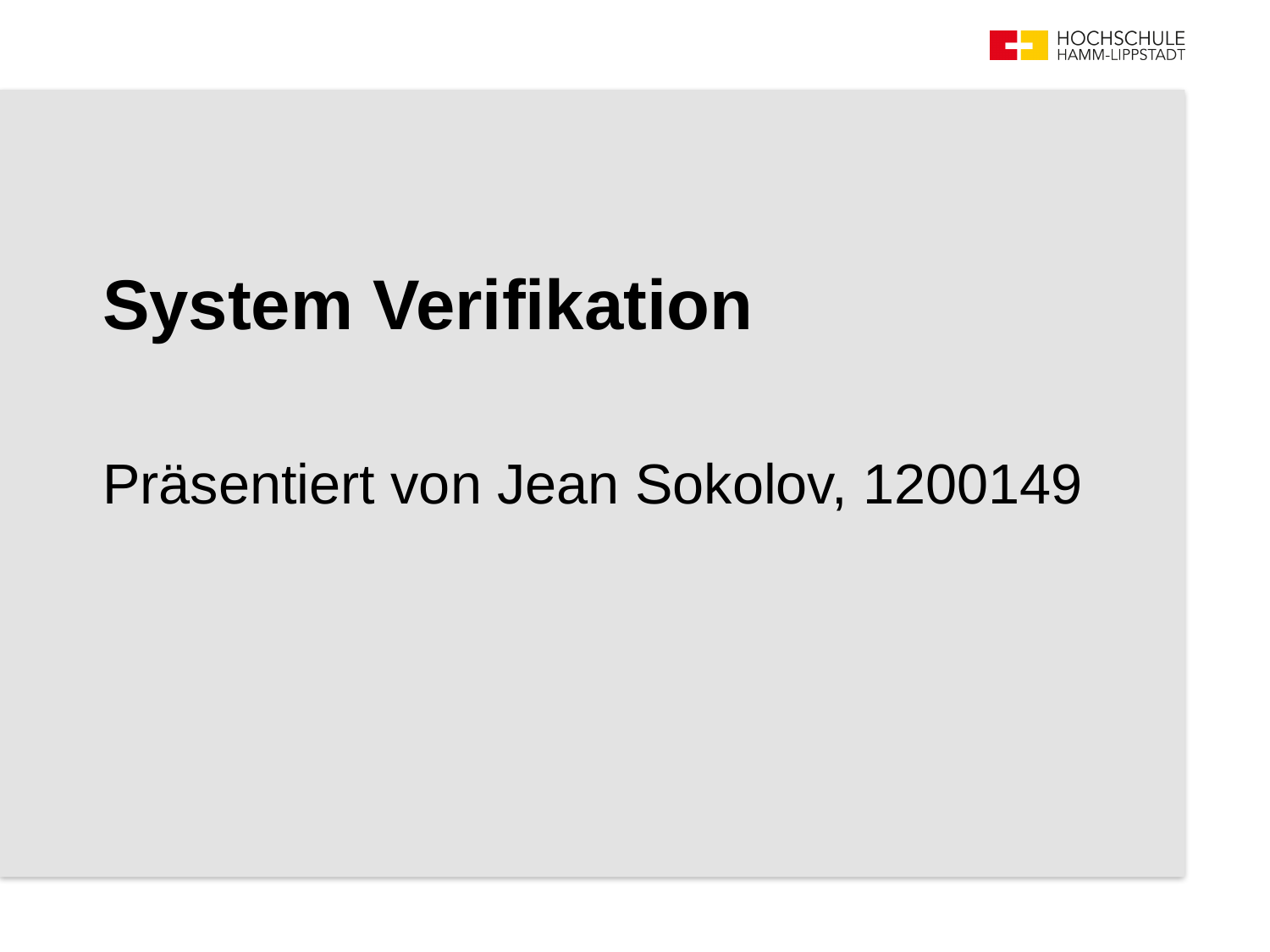

# System Verifikation
Präsentiert von Jean Sokolov, 1200149